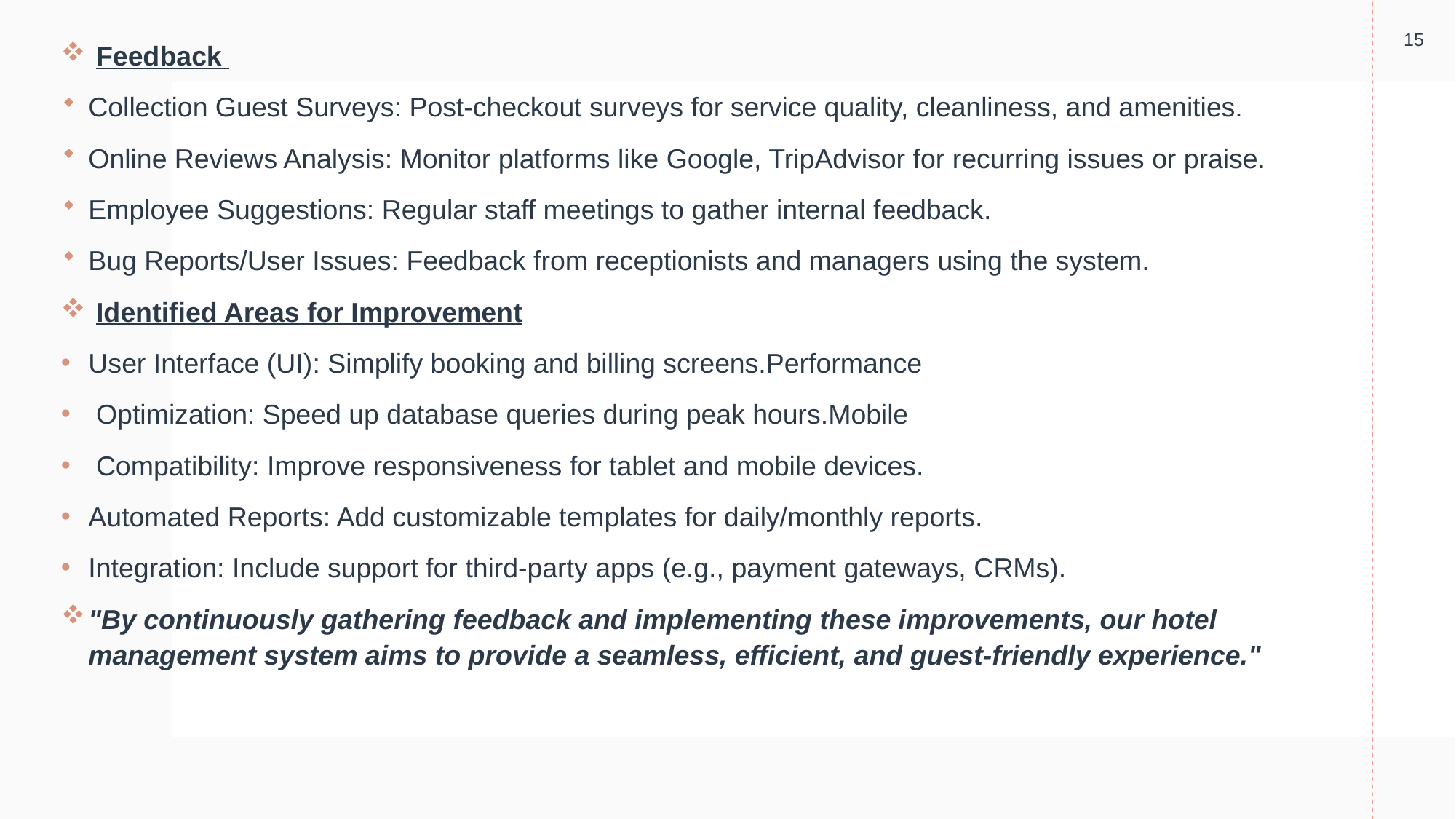

15
 Feedback
Collection Guest Surveys: Post-checkout surveys for service quality, cleanliness, and amenities.
Online Reviews Analysis: Monitor platforms like Google, TripAdvisor for recurring issues or praise.
Employee Suggestions: Regular staff meetings to gather internal feedback.
Bug Reports/User Issues: Feedback from receptionists and managers using the system.
 Identified Areas for Improvement
User Interface (UI): Simplify booking and billing screens.Performance
 Optimization: Speed up database queries during peak hours.Mobile
 Compatibility: Improve responsiveness for tablet and mobile devices.
Automated Reports: Add customizable templates for daily/monthly reports.
Integration: Include support for third-party apps (e.g., payment gateways, CRMs).
"By continuously gathering feedback and implementing these improvements, our hotel management system aims to provide a seamless, efficient, and guest-friendly experience."